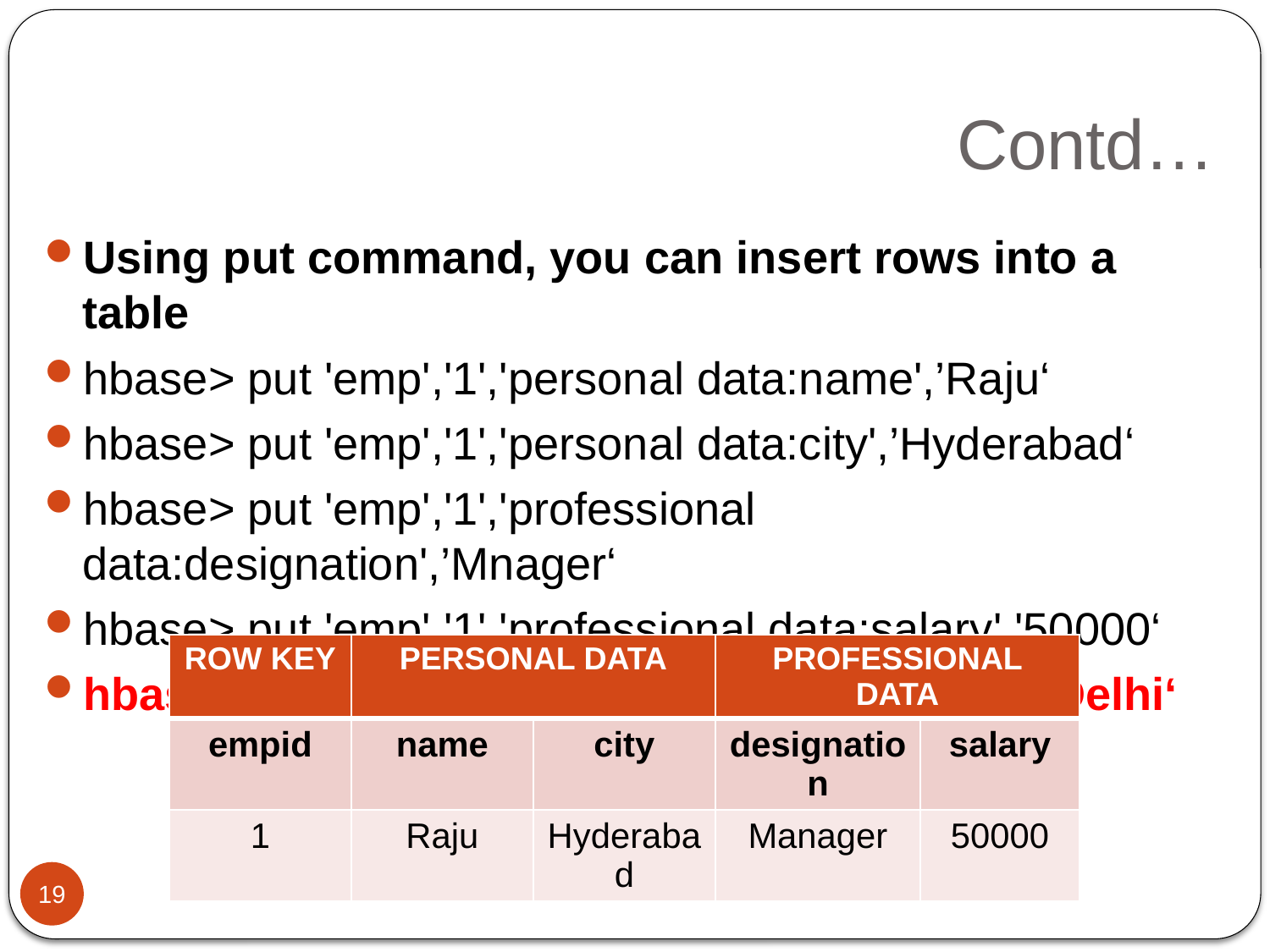

# Contd…
Using put command, you can insert rows into a table
hbase> put 'emp','1','personal data:name',’Raju‘
hbase> put 'emp','1','personal data:city',’Hyderabad‘
hbase> put 'emp','1','professional data:designation',’Mnager‘
hbase> put 'emp','1','professional data:salary','50000‘
hbase> put 'emp',‘row1','personal data:city',‘Delhi‘

| ROW KEY | PERSONAL DATA |  | PROFESSIONAL DATA |  |
| --- | --- | --- | --- | --- |
| empid | name | city | designation | salary |
| 1 | Raju | Hyderabad | Manager | 50000 |
19